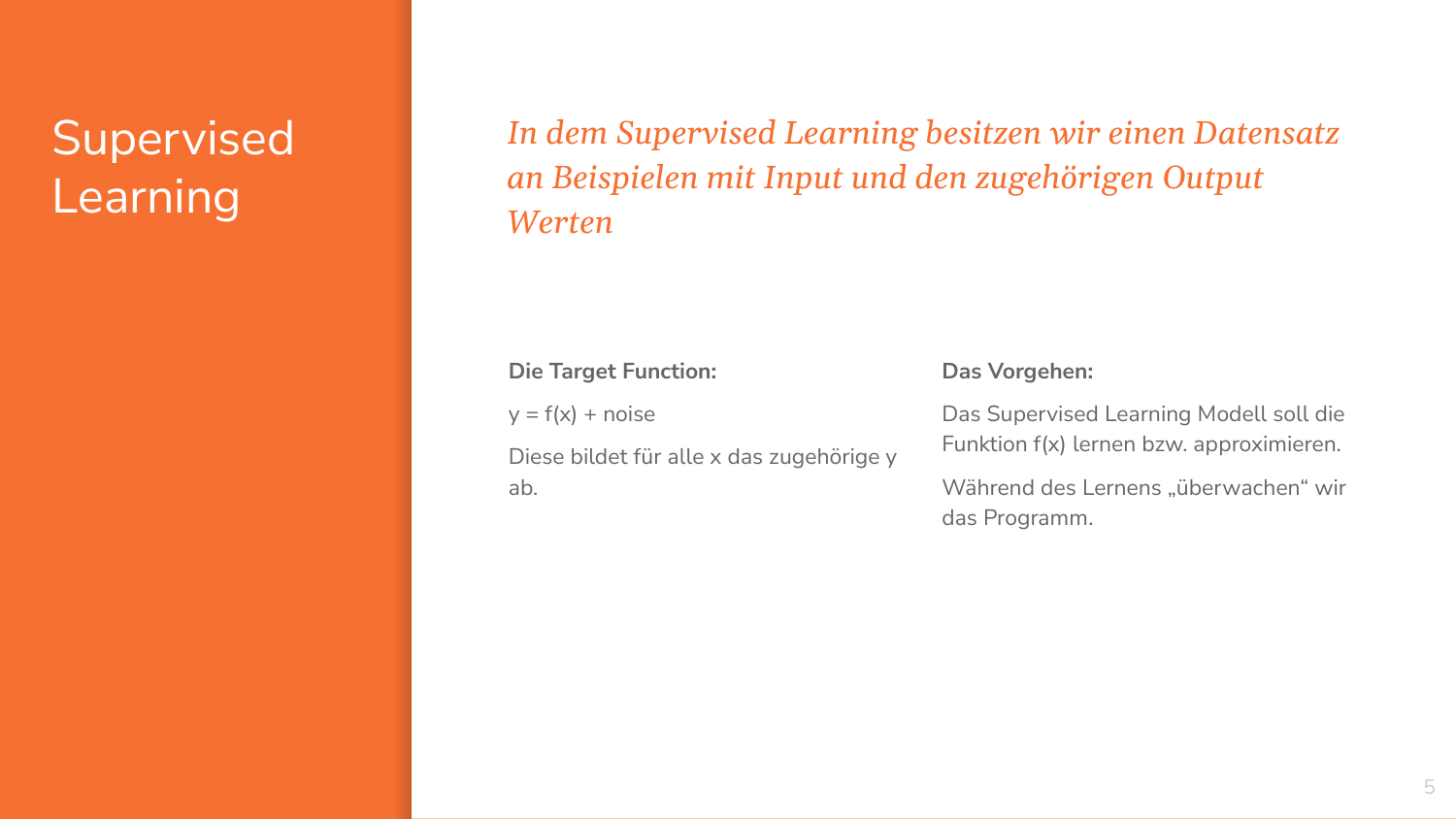

# Supervised Learning
In dem Supervised Learning besitzen wir einen Datensatz an Beispielen mit Input und den zugehörigen Output Werten
Die Target Function:
y = f(x) + noise
Diese bildet für alle x das zugehörige y ab.

Das Vorgehen:
Das Supervised Learning Modell soll die Funktion f(x) lernen bzw. approximieren.
Während des Lernens „überwachen“ wir das Programm.
5